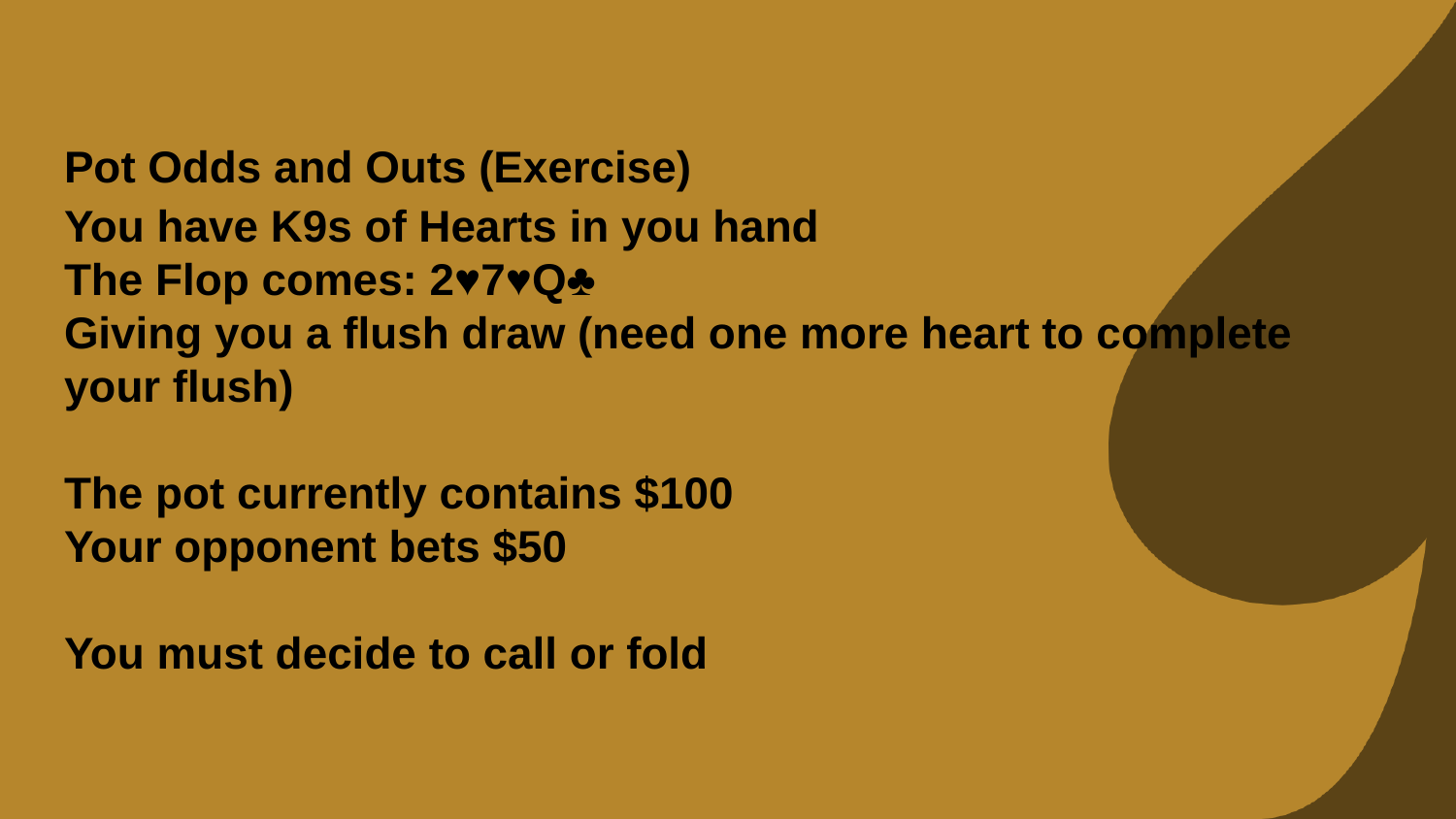

# Pot Odds and Outs (Exercise)
You have K9s of Hearts in you hand
The Flop comes: 2♥7♥Q♣
Giving you a flush draw (need one more heart to complete your flush)

The pot currently contains $100
Your opponent bets $50

You must decide to call or fold